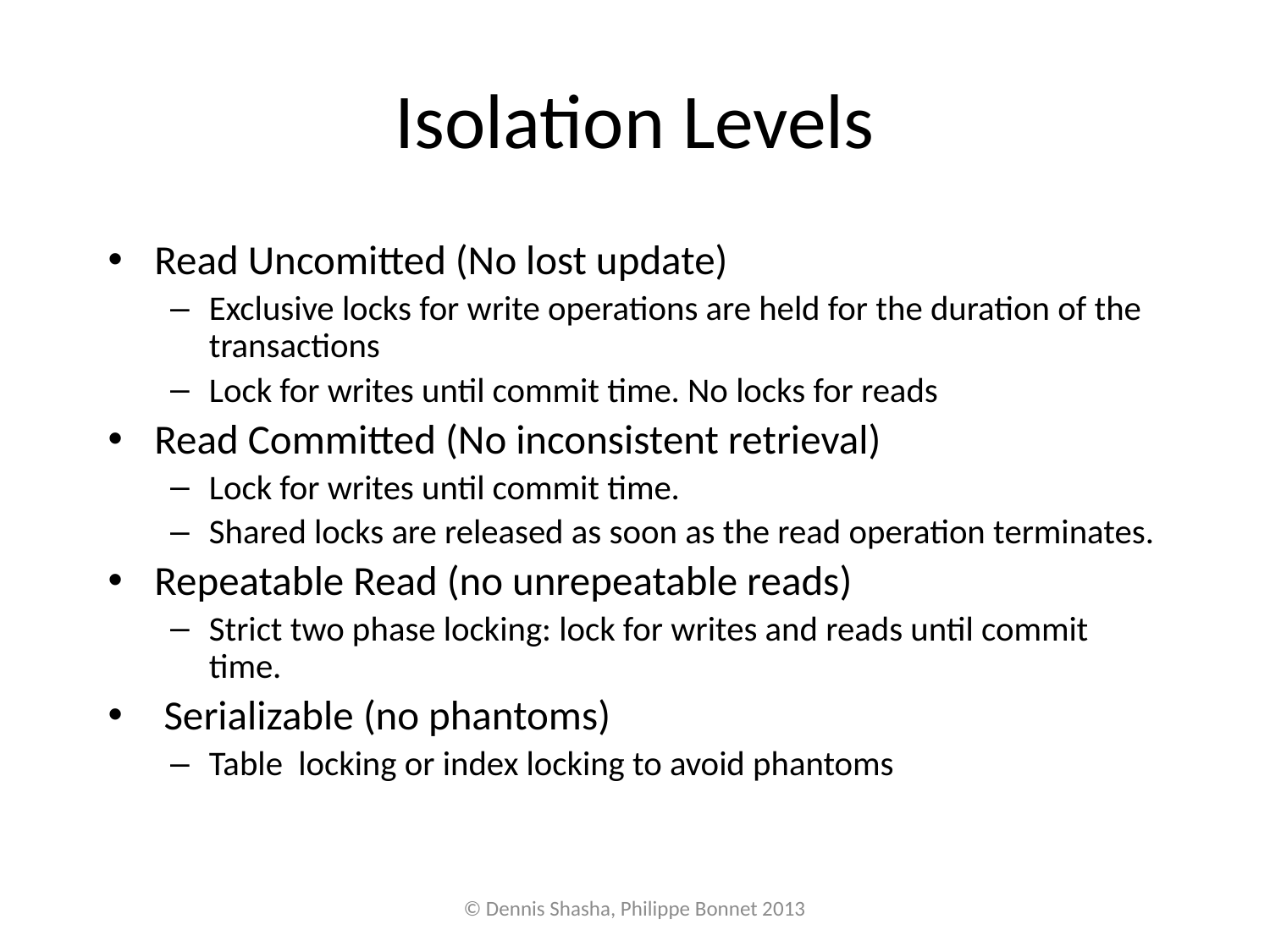

# Isolation Levels
Read Uncomitted (No lost update)
Exclusive locks for write operations are held for the duration of the transactions
Lock for writes until commit time. No locks for reads
Read Committed (No inconsistent retrieval)
Lock for writes until commit time.
Shared locks are released as soon as the read operation terminates.
Repeatable Read (no unrepeatable reads)
Strict two phase locking: lock for writes and reads until commit time.
 Serializable (no phantoms)
Table  locking or index locking to avoid phantoms

© Dennis Shasha, Philippe Bonnet 2013